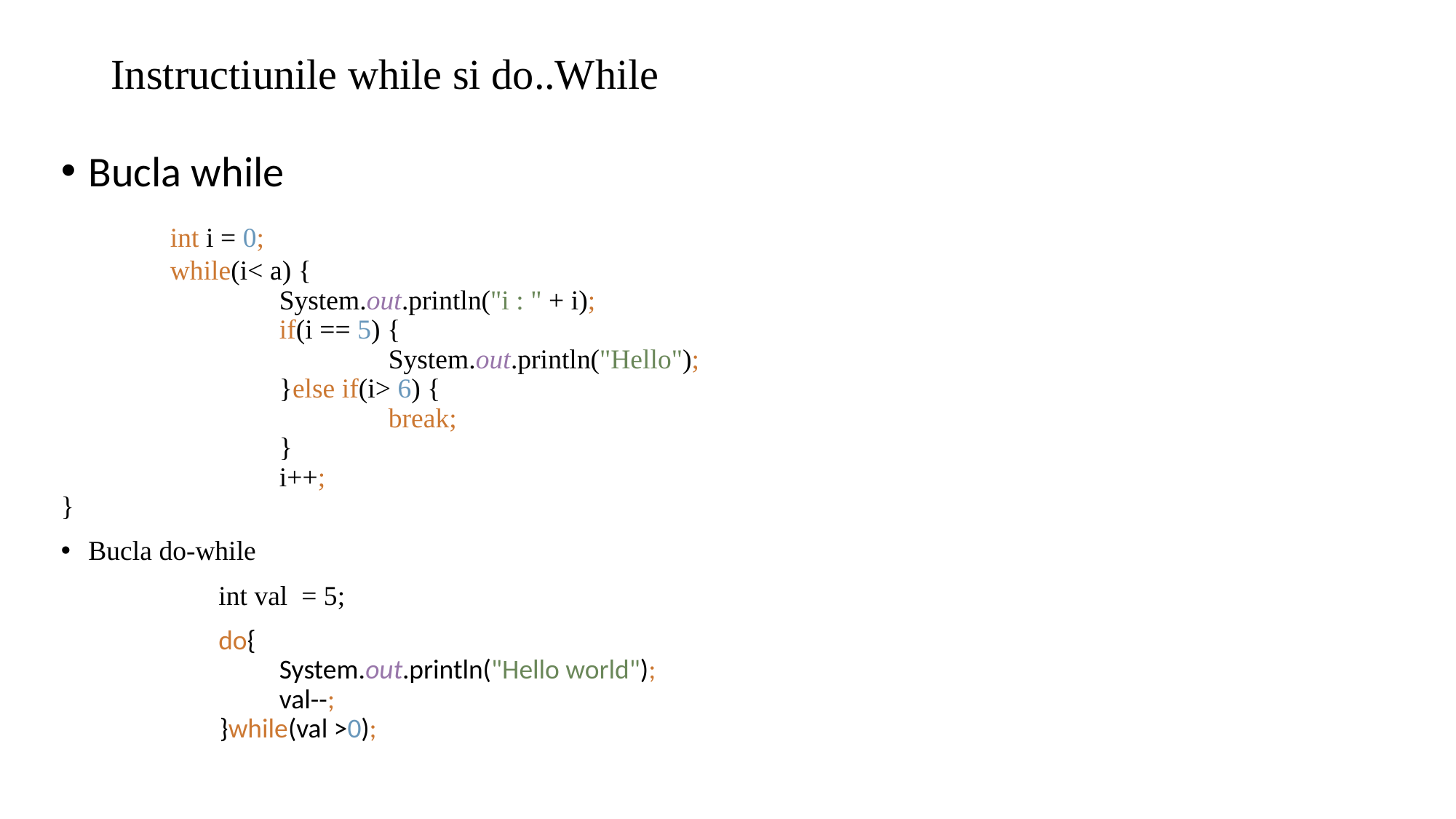

# Instructiunile while si do..While
Bucla while
	int i = 0;
	while(i< a) {
    		System.out.println("i : " + i);
    		if(i == 5) {
        			System.out.println("Hello");
    		}else if(i> 6) {
        			break;
    		}
    		i++;
}
Bucla do-while
	       int val  = 5;
	       do{
    		System.out.println("Hello world");
    		val--;
	        }while(val >0);